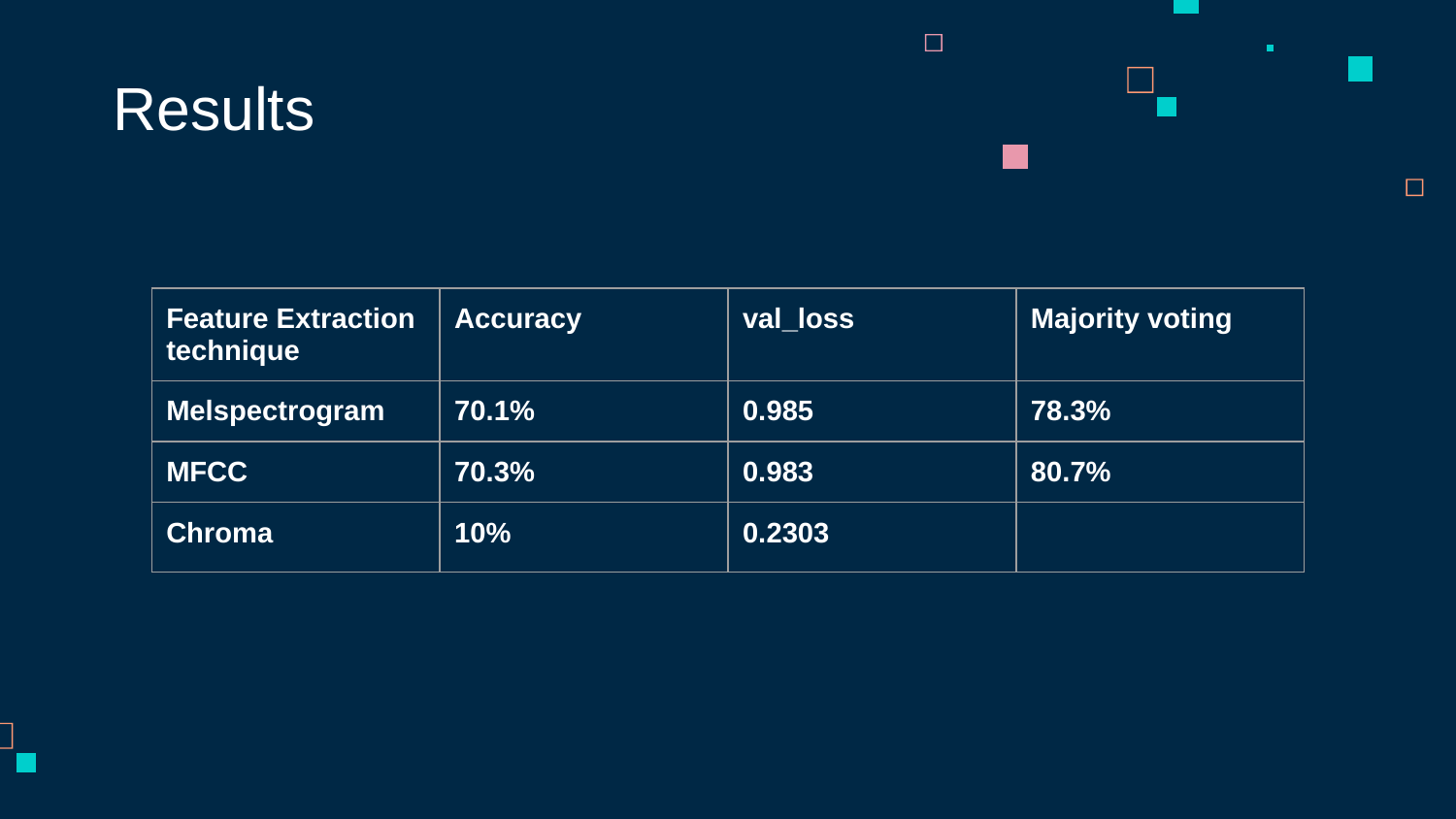

# Results
| Feature Extraction technique | Accuracy | val\_loss | Majority voting |
| --- | --- | --- | --- |
| Melspectrogram | 70.1% | 0.985 | 78.3% |
| MFCC | 70.3% | 0.983 | 80.7% |
| Chroma | 10% | 0.2303 |  |